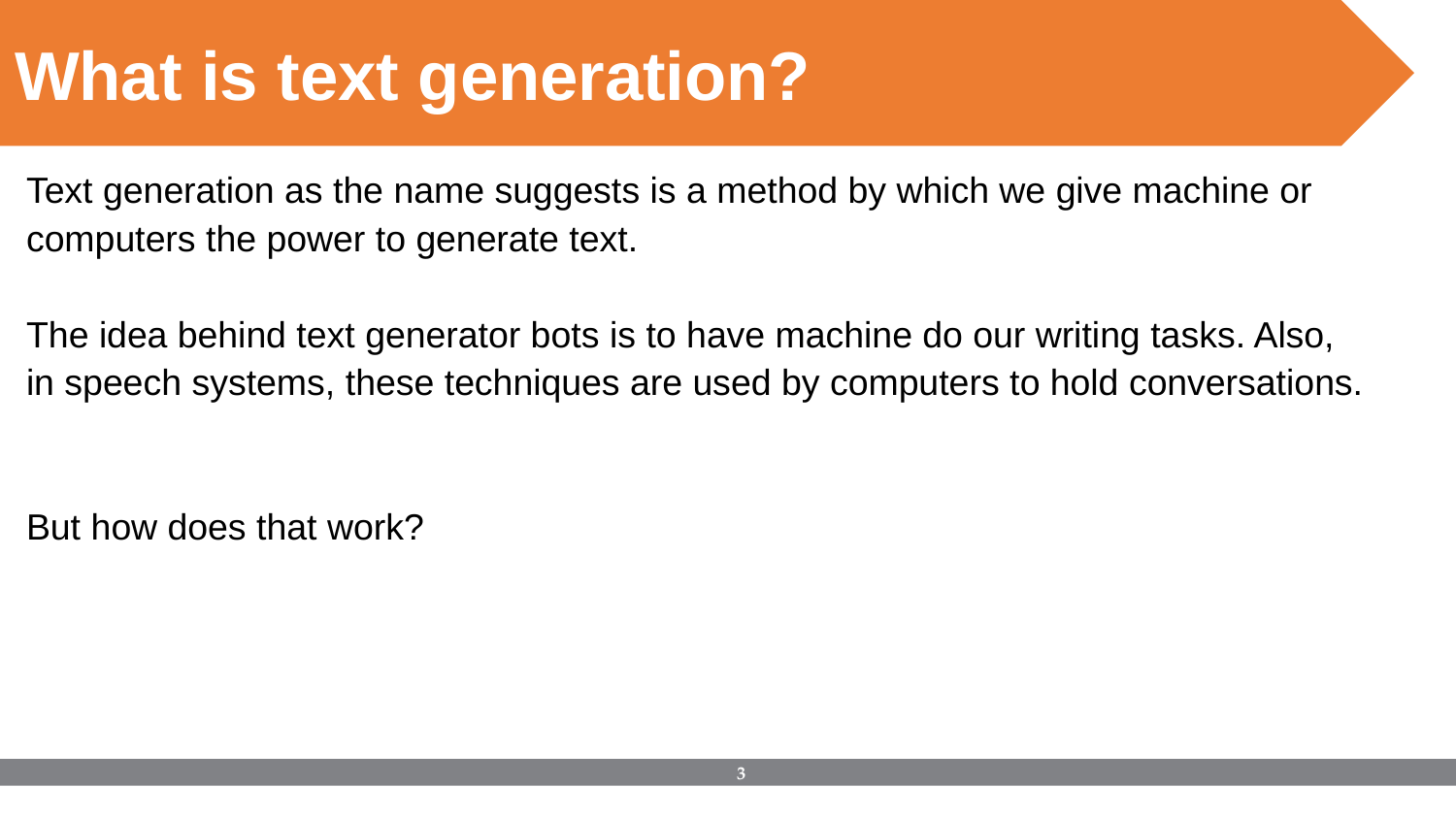

What is text generation?
Text generation as the name suggests is a method by which we give machine or computers the power to generate text.

The idea behind text generator bots is to have machine do our writing tasks. Also, in speech systems, these techniques are used by computers to hold conversations.

But how does that work?
3